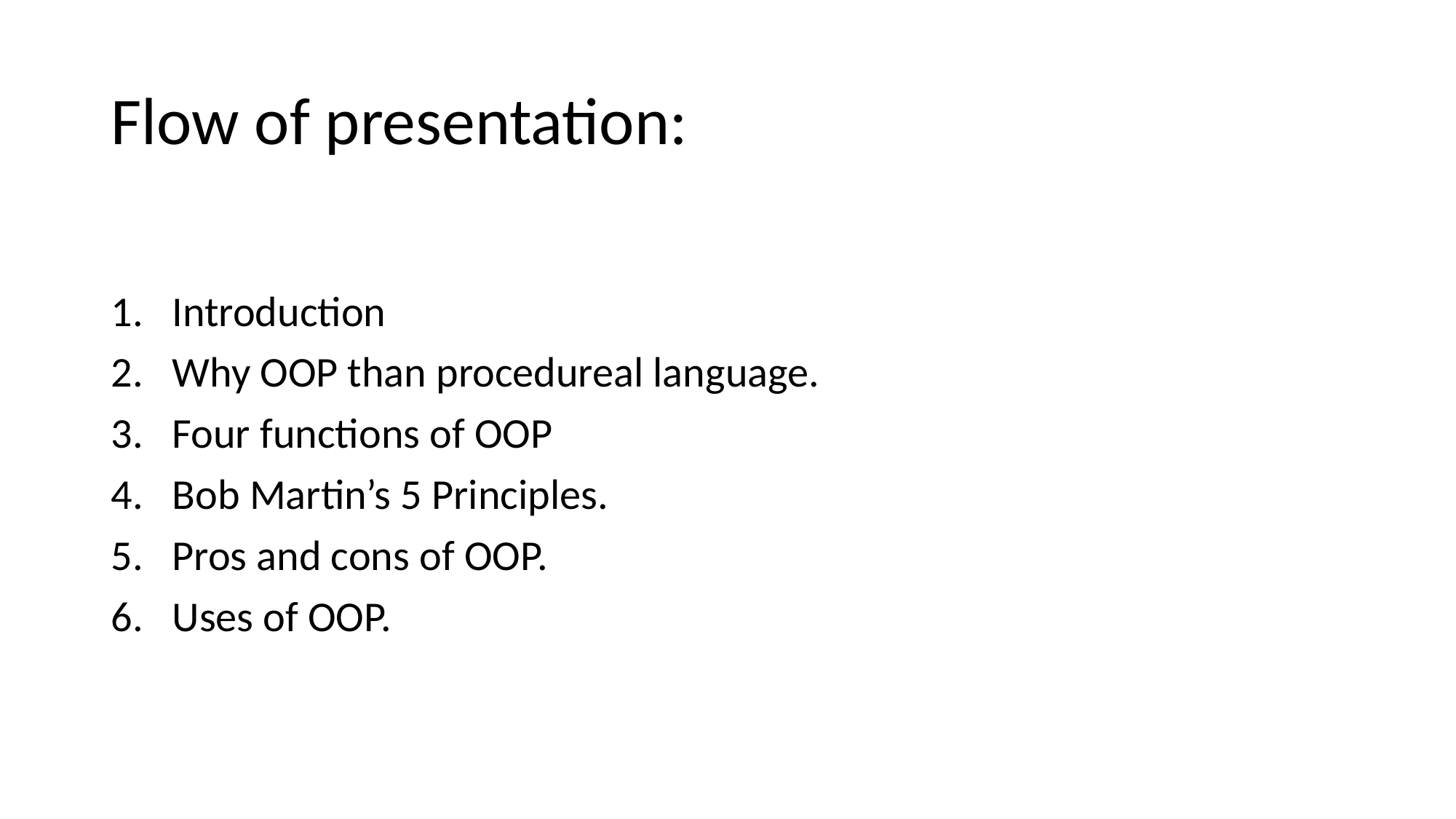

# Flow of presentation:

Introduction
Why OOP than procedureal language.
Four functions of OOP
Bob Martin’s 5 Principles.
Pros and cons of OOP.
Uses of OOP.